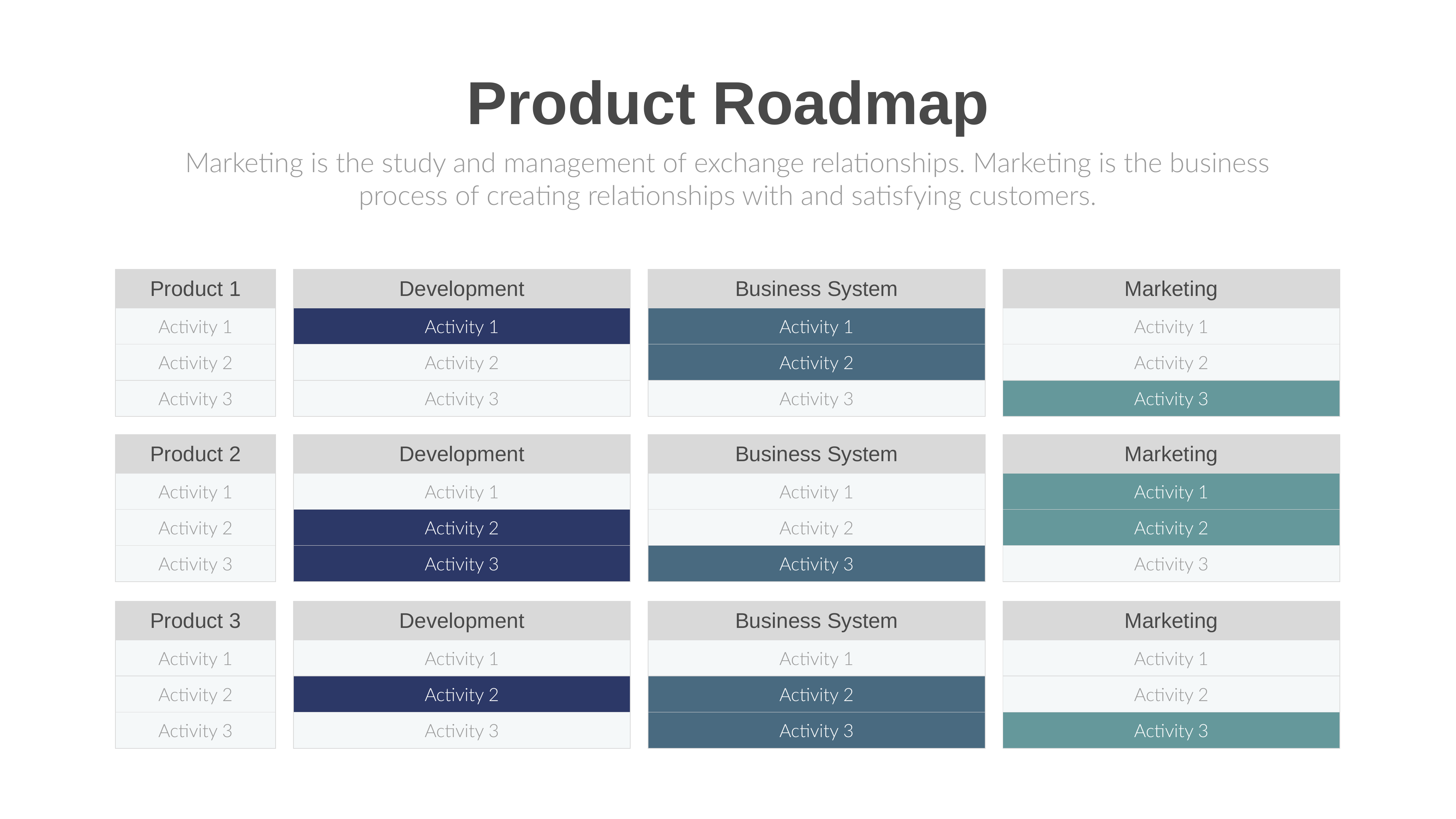

Product Roadmap
Marketing is the study and management of exchange relationships. Marketing is the business process of creating relationships with and satisfying customers.
| Product 1 |
| --- |
| Activity 1 |
| Activity 2 |
| Activity 3 |
| Development |
| --- |
| Activity 1 |
| Activity 2 |
| Activity 3 |
| Business System |
| --- |
| Activity 1 |
| Activity 2 |
| Activity 3 |
| Marketing |
| --- |
| Activity 1 |
| Activity 2 |
| Activity 3 |
| Product 2 |
| --- |
| Activity 1 |
| Activity 2 |
| Activity 3 |
| Development |
| --- |
| Activity 1 |
| Activity 2 |
| Activity 3 |
| Business System |
| --- |
| Activity 1 |
| Activity 2 |
| Activity 3 |
| Marketing |
| --- |
| Activity 1 |
| Activity 2 |
| Activity 3 |
| Product 3 |
| --- |
| Activity 1 |
| Activity 2 |
| Activity 3 |
| Development |
| --- |
| Activity 1 |
| Activity 2 |
| Activity 3 |
| Business System |
| --- |
| Activity 1 |
| Activity 2 |
| Activity 3 |
| Marketing |
| --- |
| Activity 1 |
| Activity 2 |
| Activity 3 |